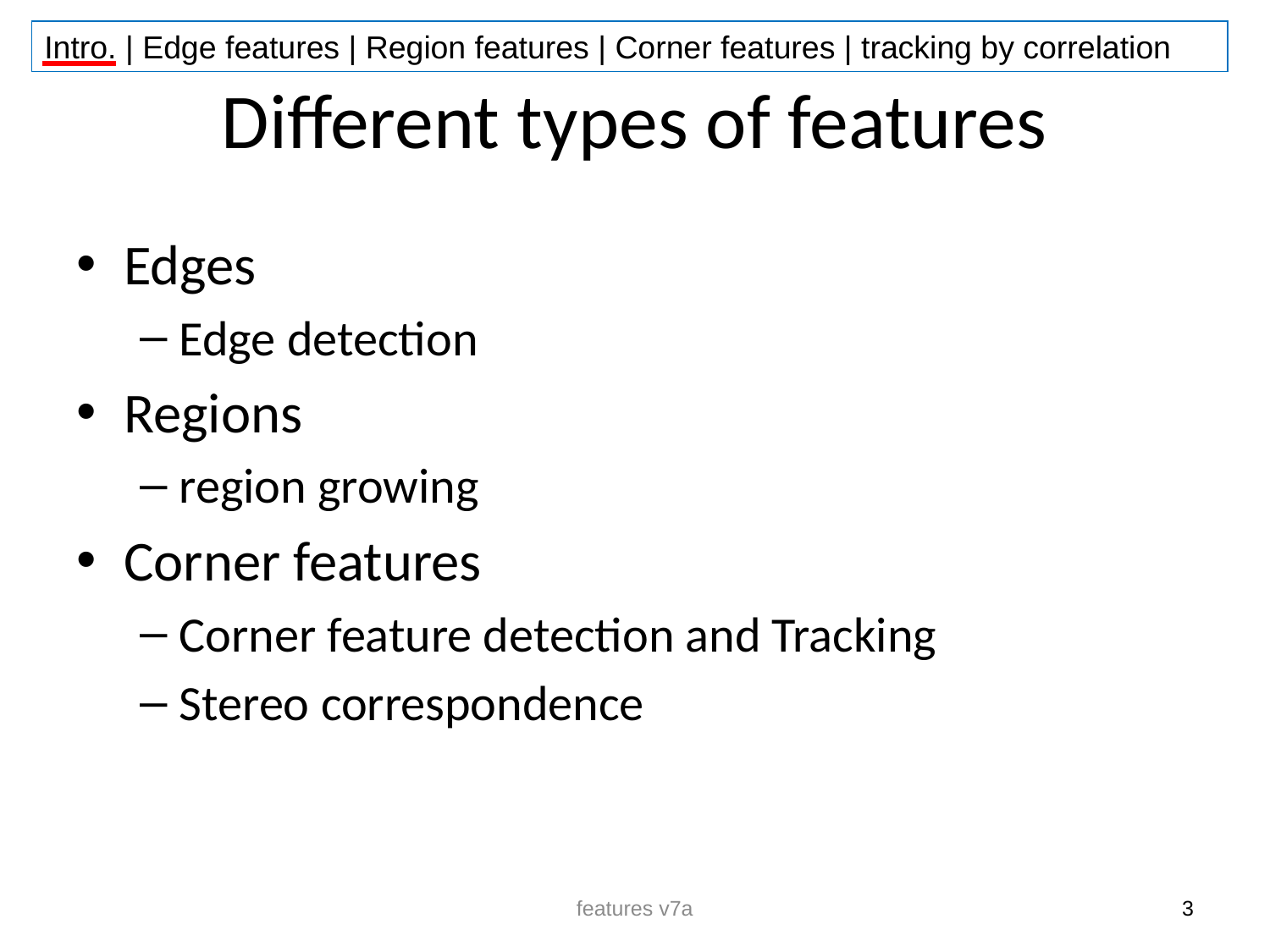

# Different types of features
Edges
Edge detection
Regions
region growing
Corner features
Corner feature detection and Tracking
Stereo correspondence

features v7a
3